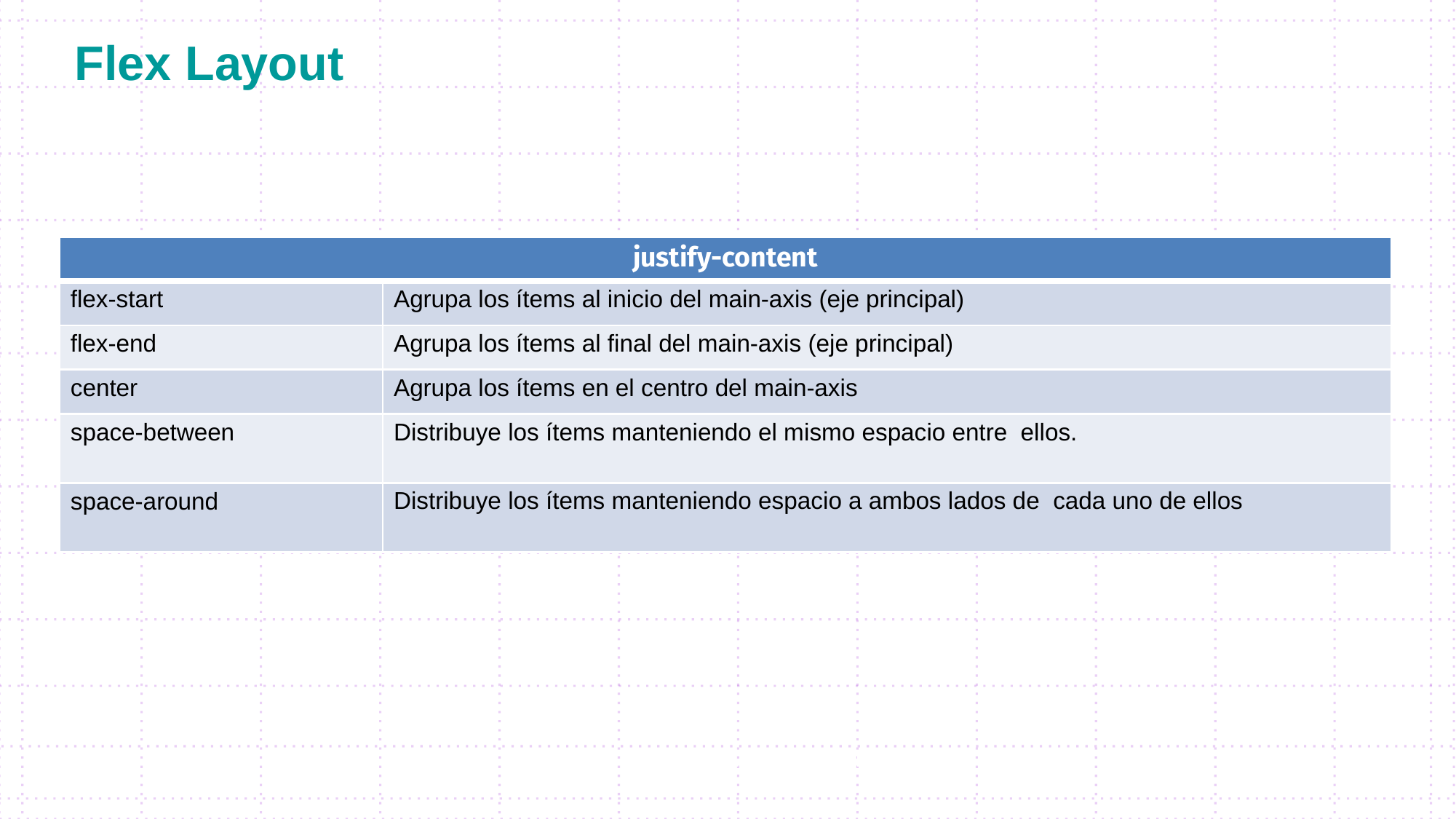

# Flex Layout
| justify-content |  |
| --- | --- |
| flex-start | Agrupa los ítems al inicio del main-axis (eje principal) |
| flex-end | Agrupa los ítems al final del main-axis (eje principal) |
| center | Agrupa los ítems en el centro del main-axis |
| space-between | Distribuye los ítems manteniendo el mismo espacio entre ellos. |
| space-around | Distribuye los ítems manteniendo espacio a ambos lados de cada uno de ellos |
Flex Layout
Pág.  2TÍTULO DE LA VIDEOLECCIÓN
Pág. 17